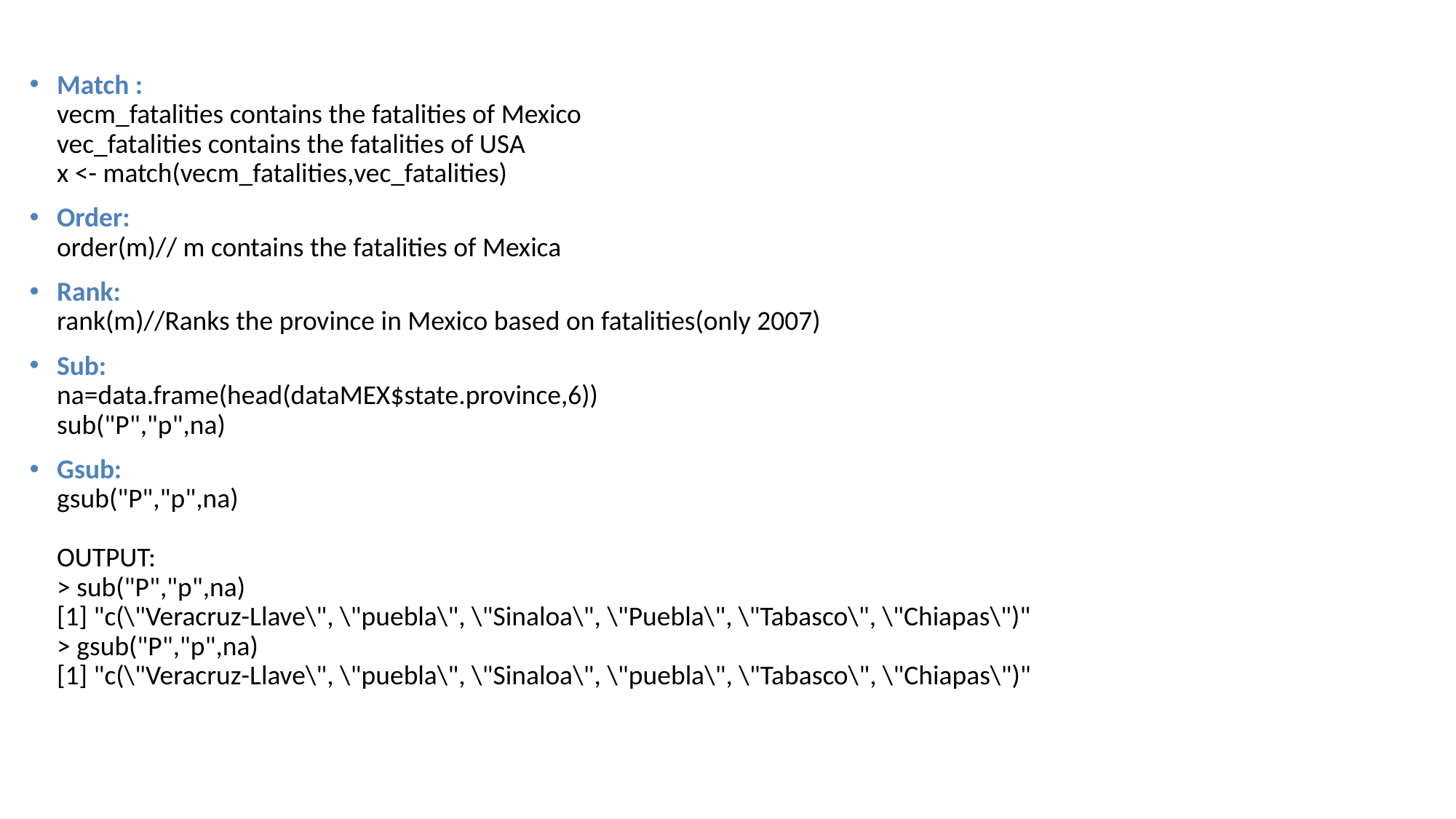

Match :
vecm_fatalities contains the fatalities of Mexico
vec_fatalities contains the fatalities of USA
x <- match(vecm_fatalities,vec_fatalities)
Order:
order(m)// m contains the fatalities of Mexica
Rank:
rank(m)//Ranks the province in Mexico based on fatalities(only 2007)
Sub:
na=data.frame(head(dataMEX$state.province,6))
sub("P","p",na)
Gsub:
gsub("P","p",na)
OUTPUT:
> sub("P","p",na)
[1] "c(\"Veracruz-Llave\", \"puebla\", \"Sinaloa\", \"Puebla\", \"Tabasco\", \"Chiapas\")"
> gsub("P","p",na)
[1] "c(\"Veracruz-Llave\", \"puebla\", \"Sinaloa\", \"puebla\", \"Tabasco\", \"Chiapas\")"